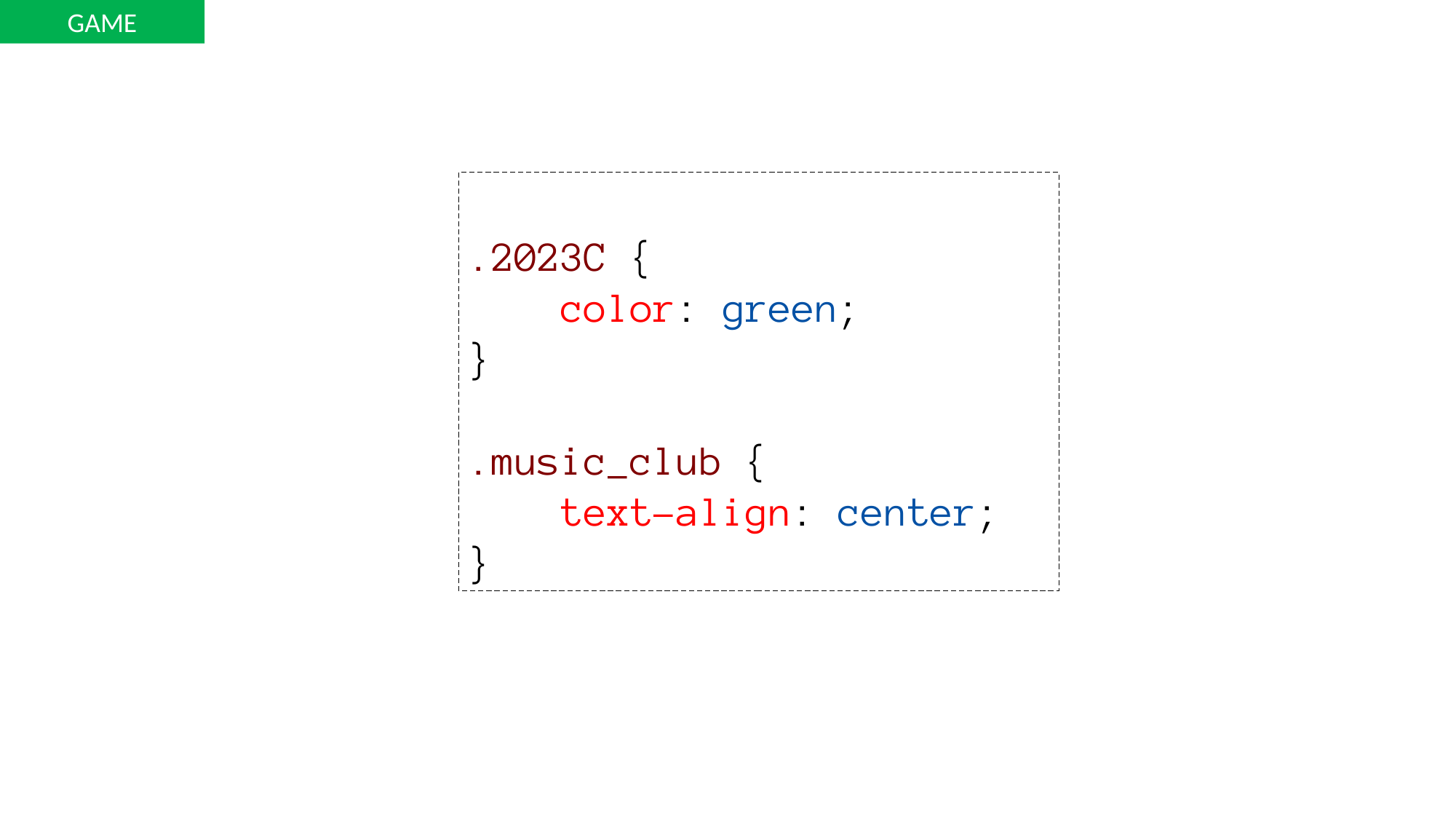

GAME

.2023C {
    color: green;
}

.music_club {
    text-align: center;
}